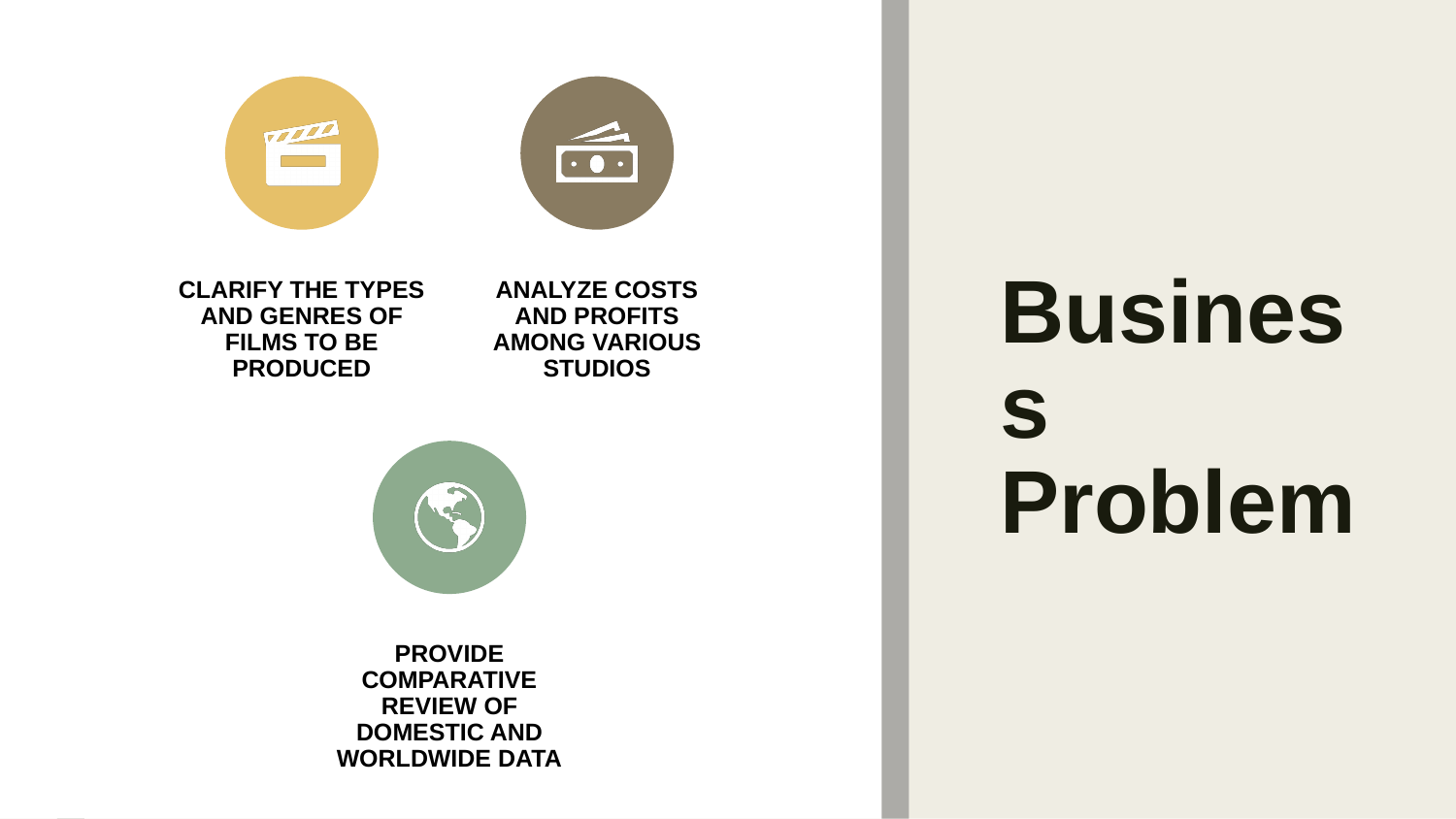

# Business Problem
Clarify the types and genres of films to be produced
Analyze costs and profits among various studios
Provide comparative review of domestic and worldwide data